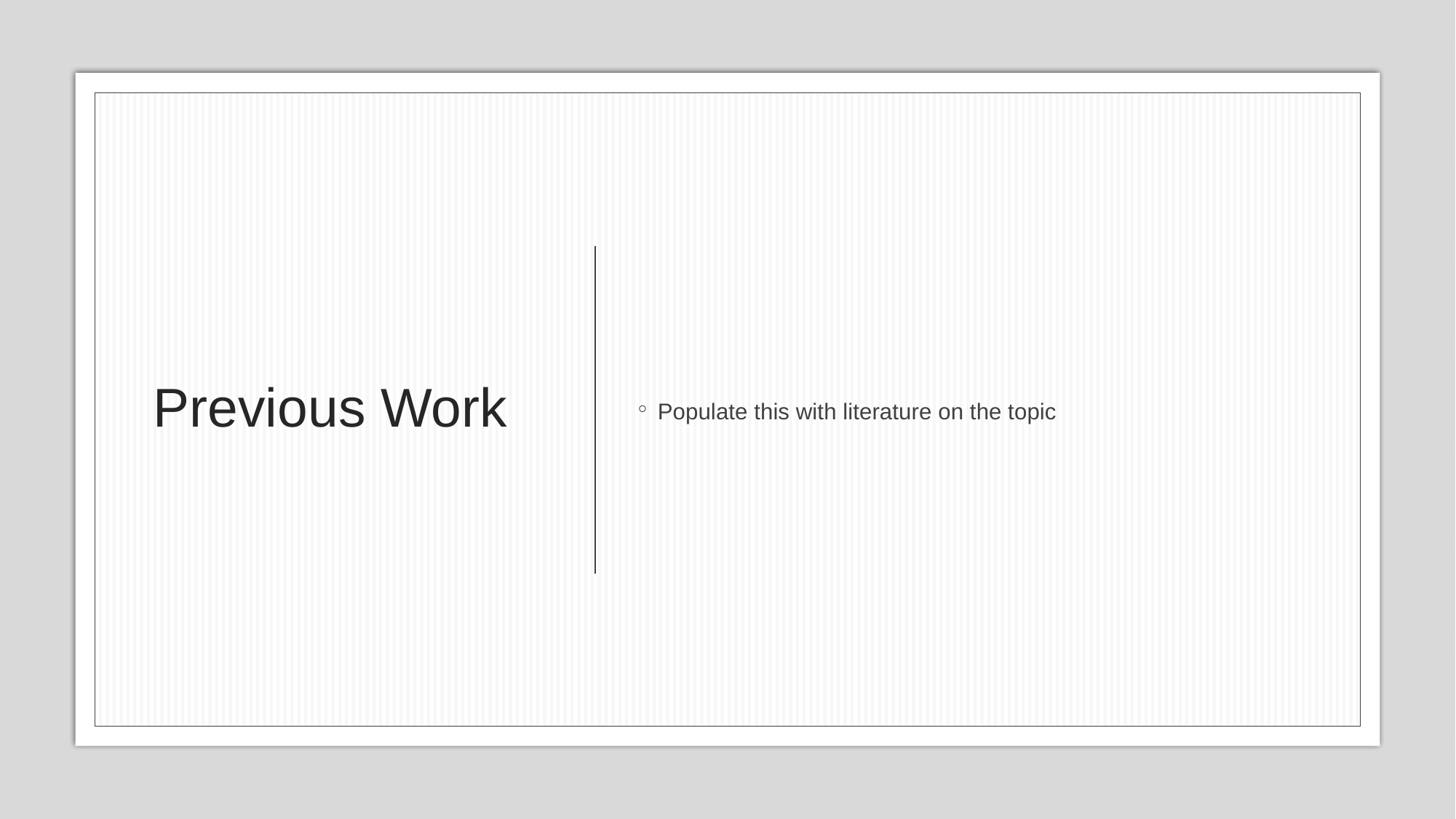

# Previous Work
Populate this with literature on the topic